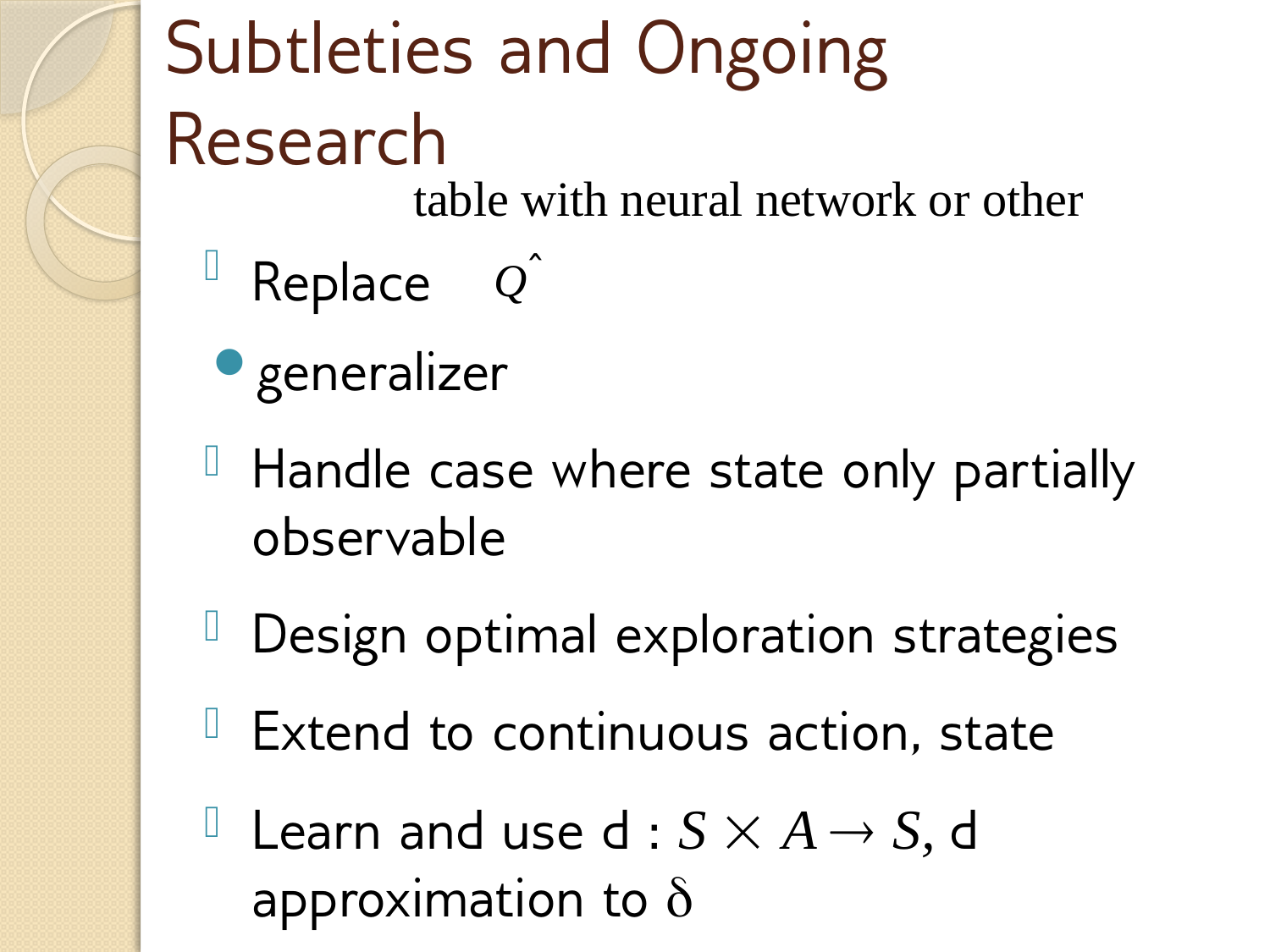

# Subtleties and Ongoing Research
table with neural network or other
Replace	Qˆ
generalizer
Handle case where state only partially observable
Design optimal exploration strategies
Extend to continuous action, state
Learn and use d : S × A → S, d approximation to δ
Relationship to dynamic programming